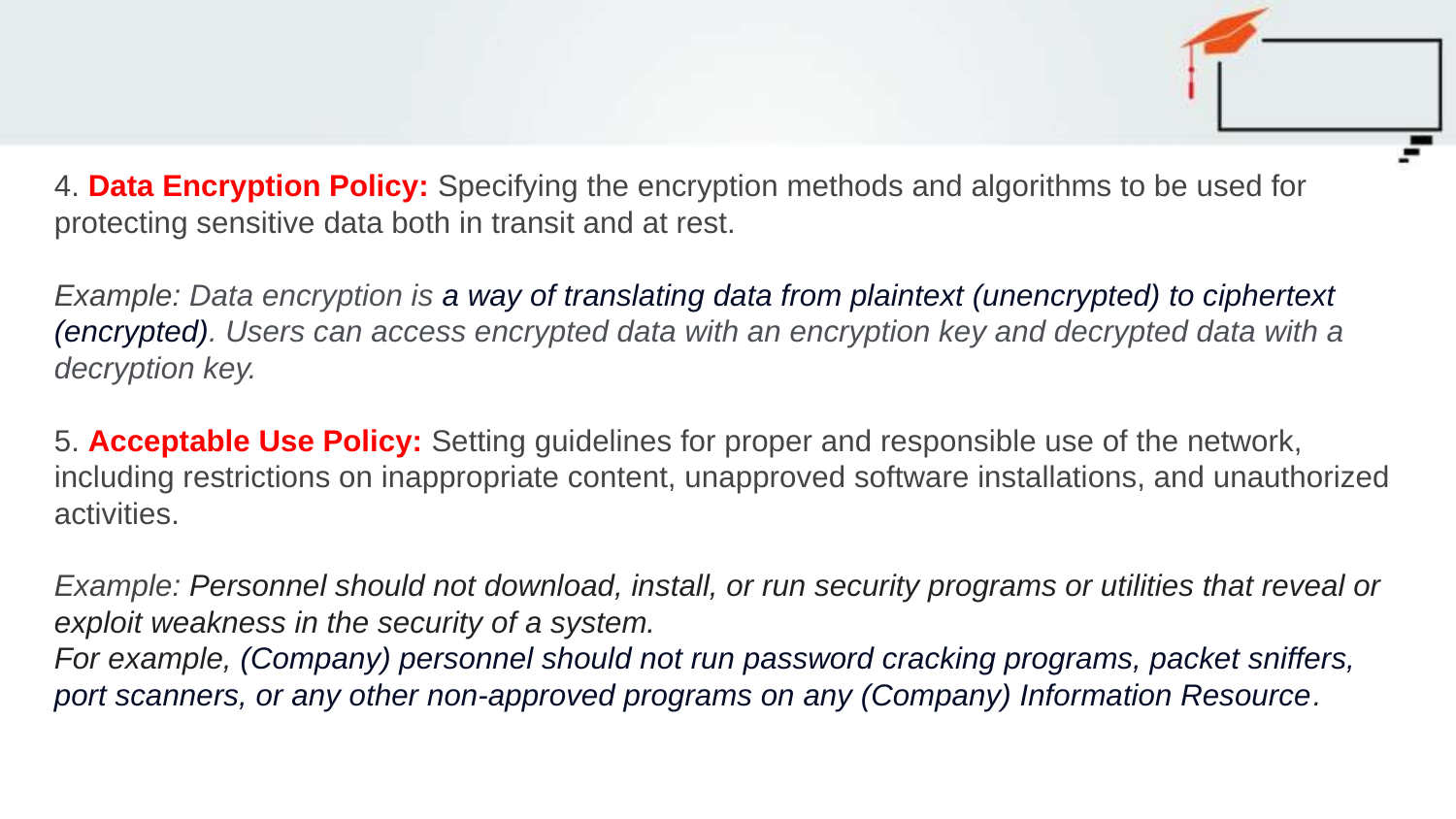

#
4. Data Encryption Policy: Specifying the encryption methods and algorithms to be used for protecting sensitive data both in transit and at rest.

Example: Data encryption is a way of translating data from plaintext (unencrypted) to ciphertext (encrypted). Users can access encrypted data with an encryption key and decrypted data with a decryption key. 
5. Acceptable Use Policy: Setting guidelines for proper and responsible use of the network, including restrictions on inappropriate content, unapproved software installations, and unauthorized activities.

Example: Personnel should not download, install, or run security programs or utilities that reveal or exploit weakness in the security of a system.
For example, (Company) personnel should not run password cracking programs, packet sniffers, port scanners, or any other non-approved programs on any (Company) Information Resource.